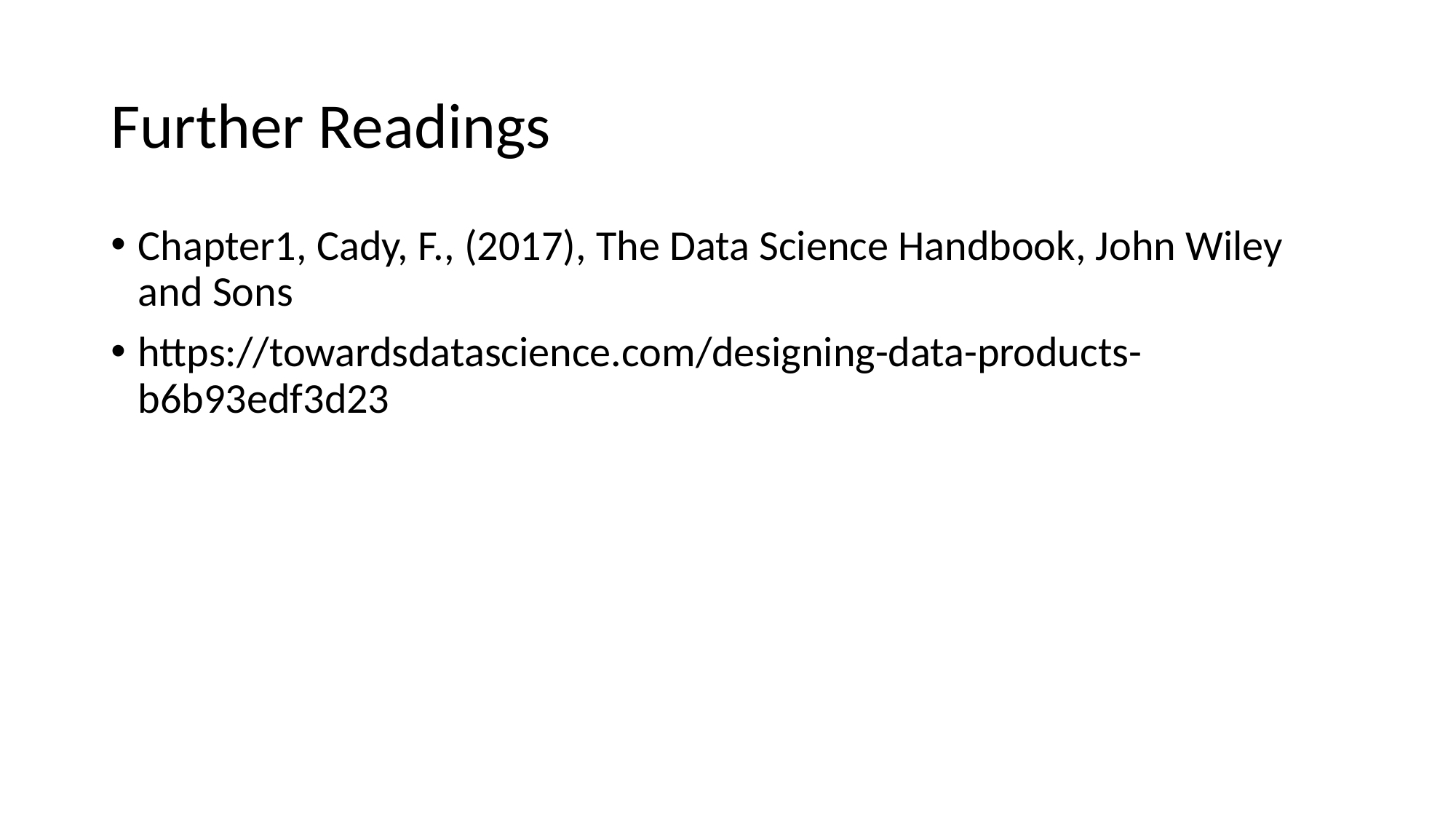

# Further Readings
Chapter1, Cady, F., (2017), The Data Science Handbook, John Wiley and Sons
https://towardsdatascience.com/designing-data-products- b6b93edf3d23